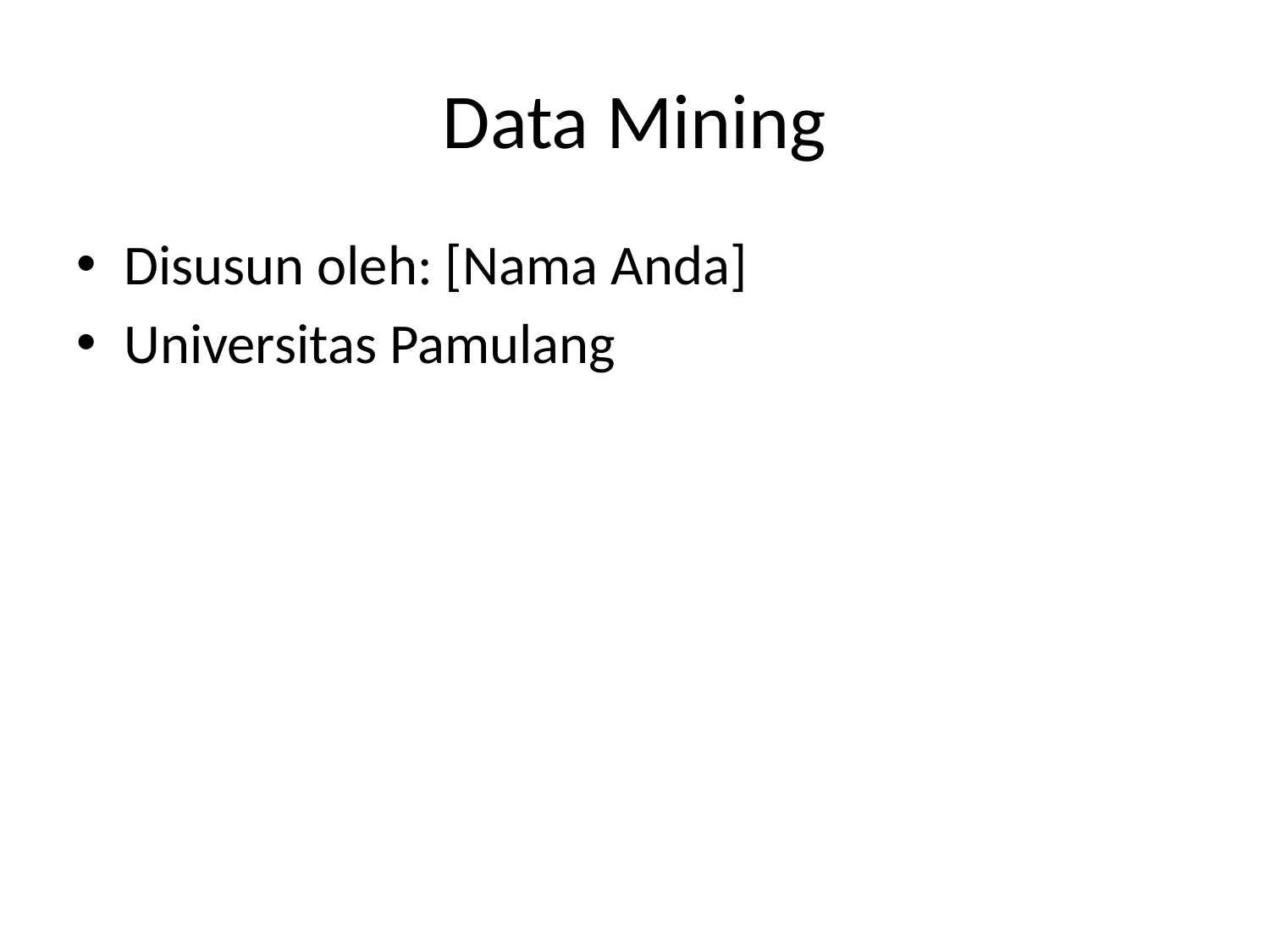

# Data Mining
Disusun oleh: [Nama Anda]
Universitas Pamulang